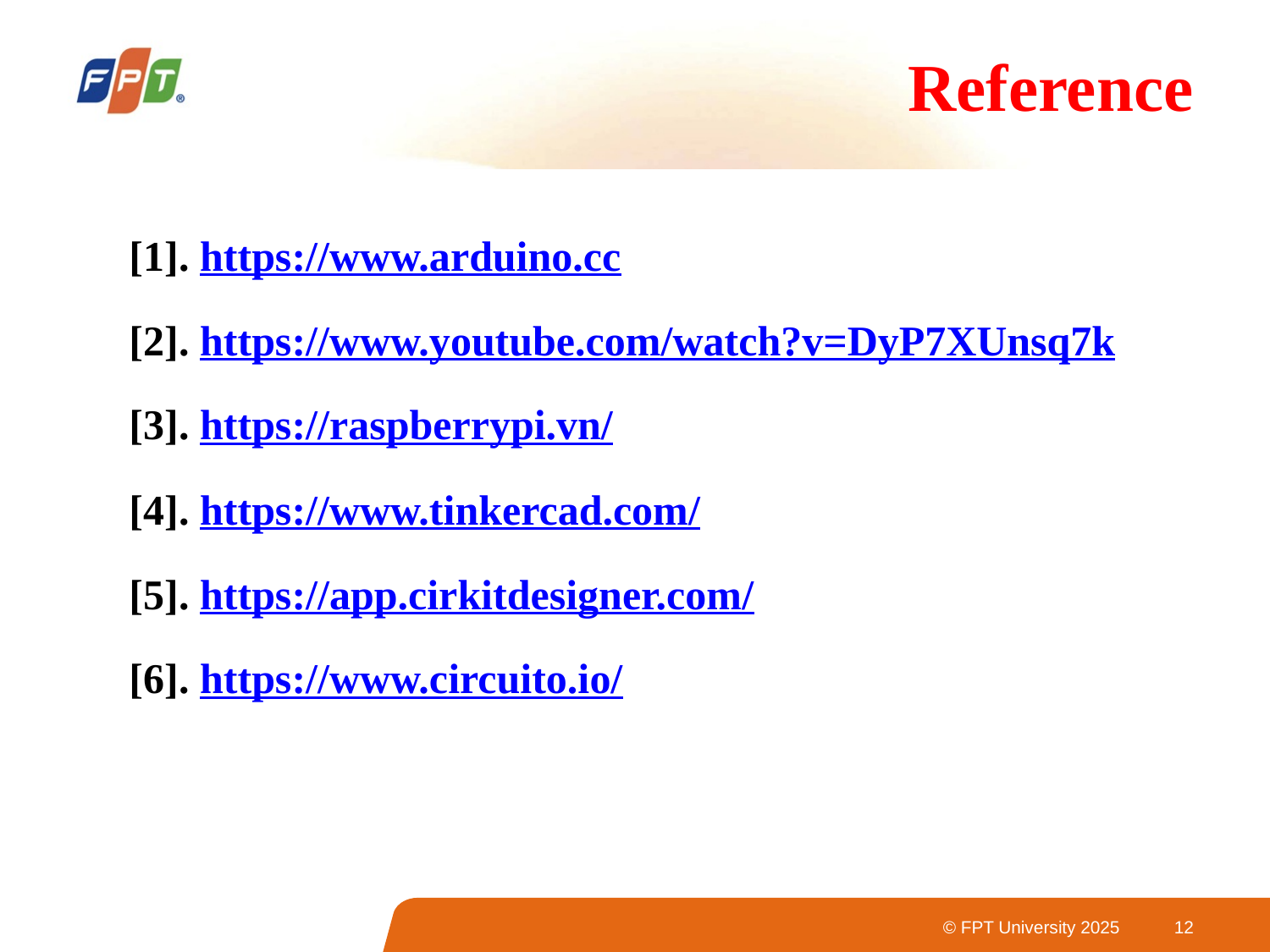

# Reference
[1]. https://www.arduino.cc
[2]. https://www.youtube.com/watch?v=DyP7XUnsq7k
[3]. https://raspberrypi.vn/
[4]. https://www.tinkercad.com/
[5]. https://app.cirkitdesigner.com/
[6]. https://www.circuito.io/